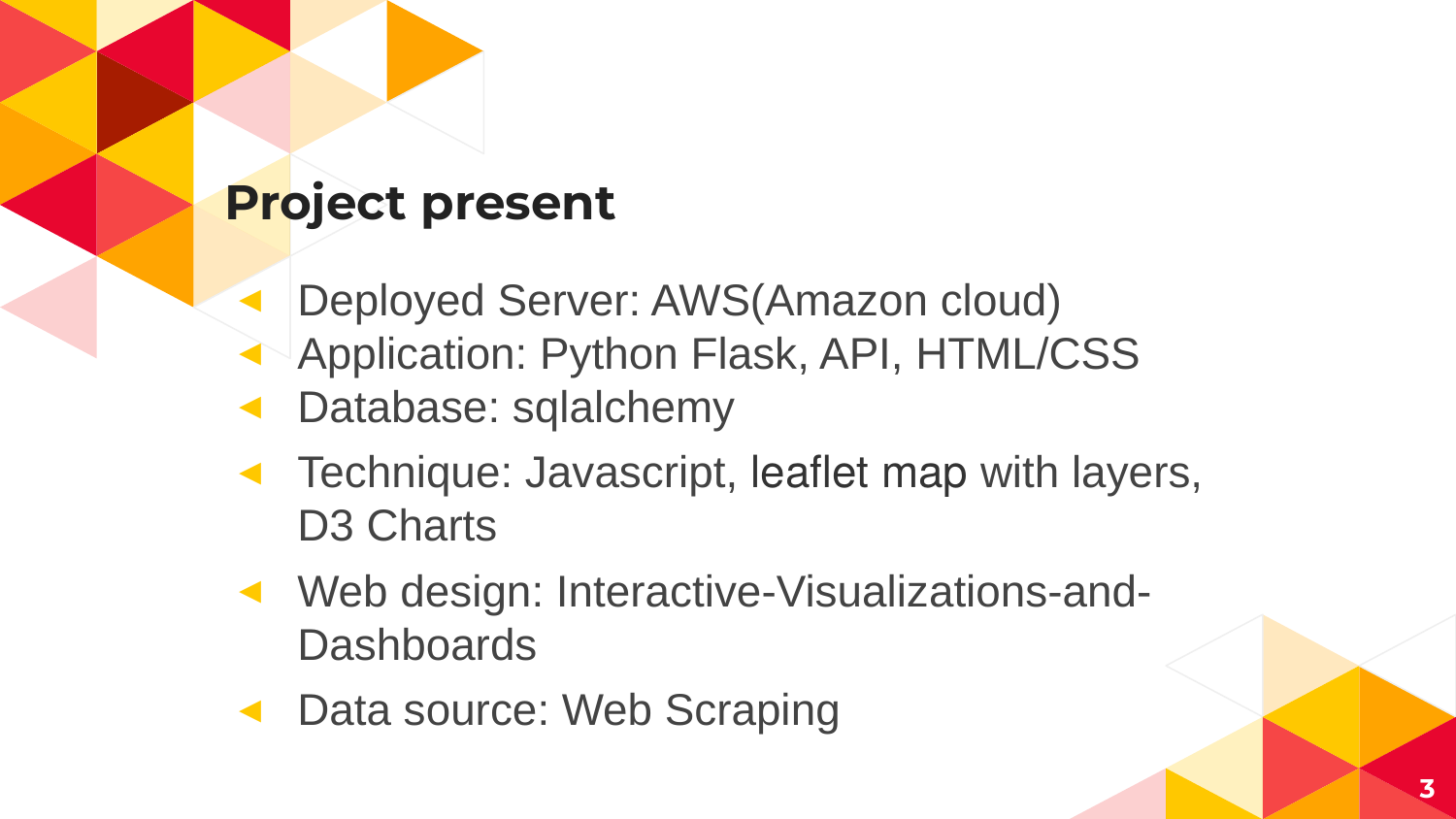

# Project present
Deployed Server: AWS(Amazon cloud)
Application: Python Flask, API, HTML/CSS
Database: sqlalchemy
Technique: Javascript, leaflet map with layers, D3 Charts
Web design: Interactive-Visualizations-and-Dashboards
Data source: Web Scraping

3